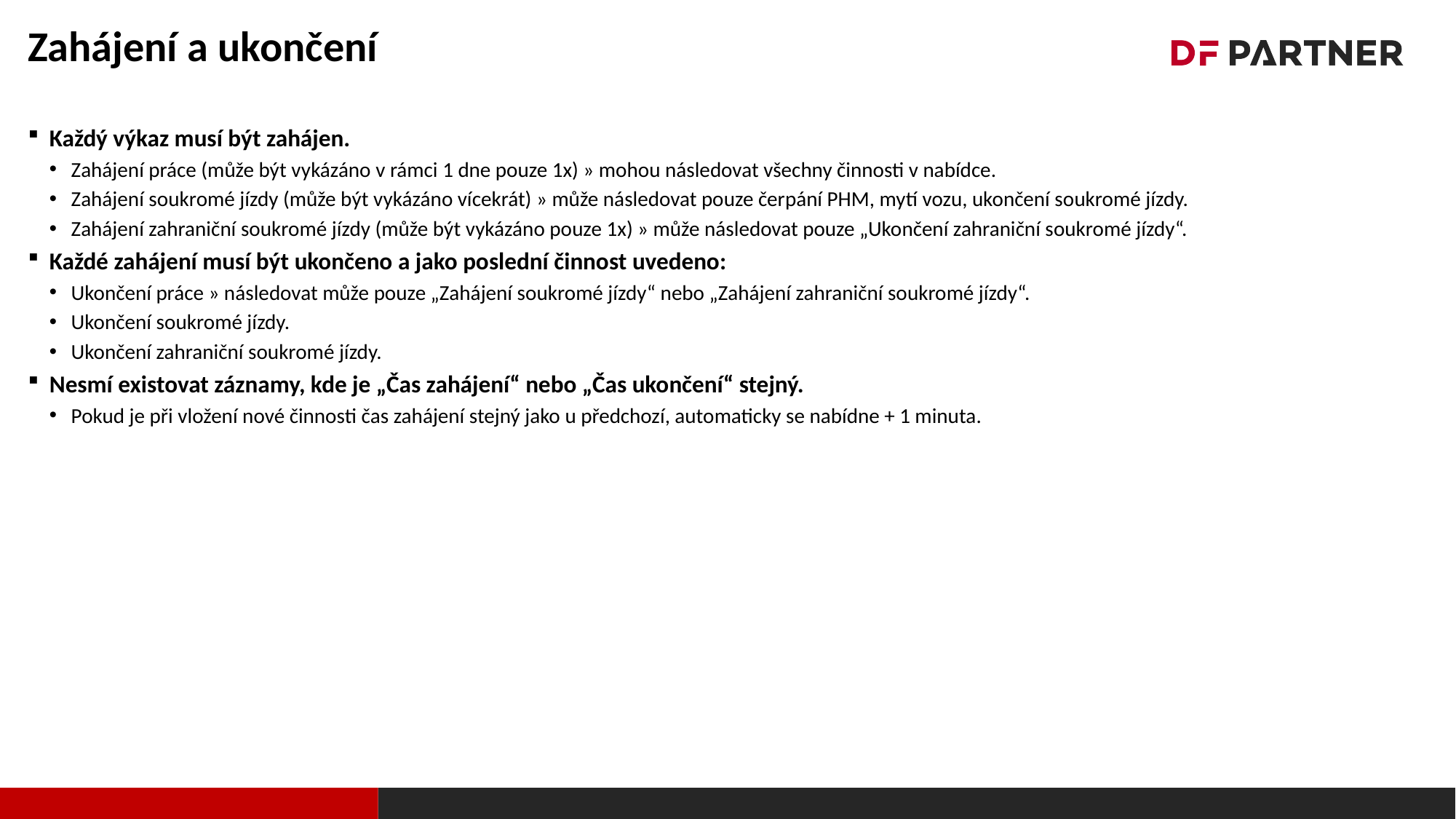

# Zahájení a ukončení
Každý výkaz musí být zahájen.
Zahájení práce (může být vykázáno v rámci 1 dne pouze 1x) » mohou následovat všechny činnosti v nabídce.
Zahájení soukromé jízdy (může být vykázáno vícekrát) » může následovat pouze čerpání PHM, mytí vozu, ukončení soukromé jízdy.
Zahájení zahraniční soukromé jízdy (může být vykázáno pouze 1x) » může následovat pouze „Ukončení zahraniční soukromé jízdy“.
Každé zahájení musí být ukončeno a jako poslední činnost uvedeno:
Ukončení práce » následovat může pouze „Zahájení soukromé jízdy“ nebo „Zahájení zahraniční soukromé jízdy“.
Ukončení soukromé jízdy.
Ukončení zahraniční soukromé jízdy.
Nesmí existovat záznamy, kde je „Čas zahájení“ nebo „Čas ukončení“ stejný.
Pokud je při vložení nové činnosti čas zahájení stejný jako u předchozí, automaticky se nabídne + 1 minuta.